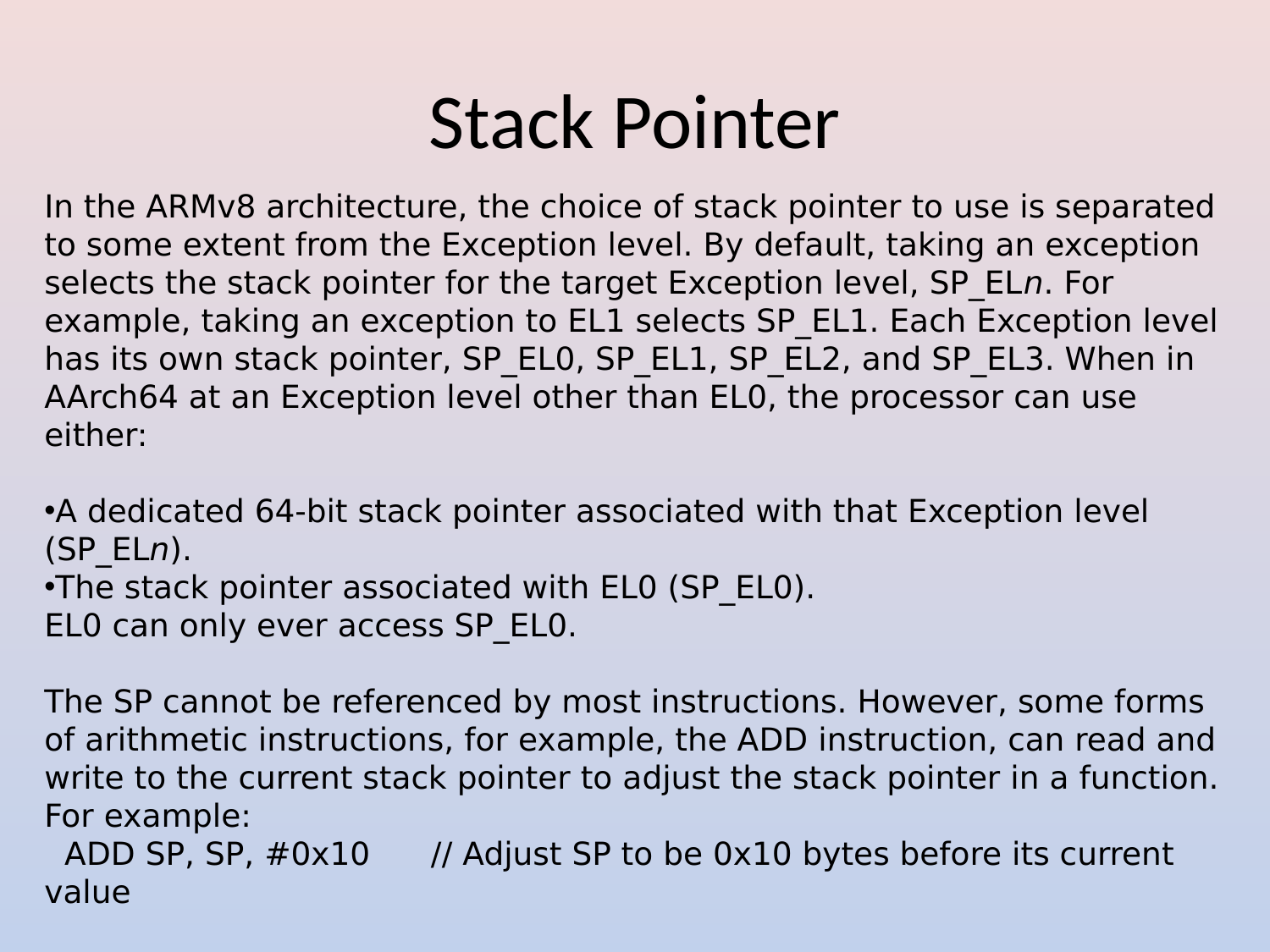

# Stack Pointer
In the ARMv8 architecture, the choice of stack pointer to use is separated to some extent from the Exception level. By default, taking an exception selects the stack pointer for the target Exception level, SP_ELn. For example, taking an exception to EL1 selects SP_EL1. Each Exception level has its own stack pointer, SP_EL0, SP_EL1, SP_EL2, and SP_EL3. When in AArch64 at an Exception level other than EL0, the processor can use either:

A dedicated 64-bit stack pointer associated with that Exception level (SP_ELn).
The stack pointer associated with EL0 (SP_EL0).
EL0 can only ever access SP_EL0.

The SP cannot be referenced by most instructions. However, some forms of arithmetic instructions, for example, the ADD instruction, can read and write to the current stack pointer to adjust the stack pointer in a function. For example:
  ADD SP, SP, #0x10      // Adjust SP to be 0x10 bytes before its current value